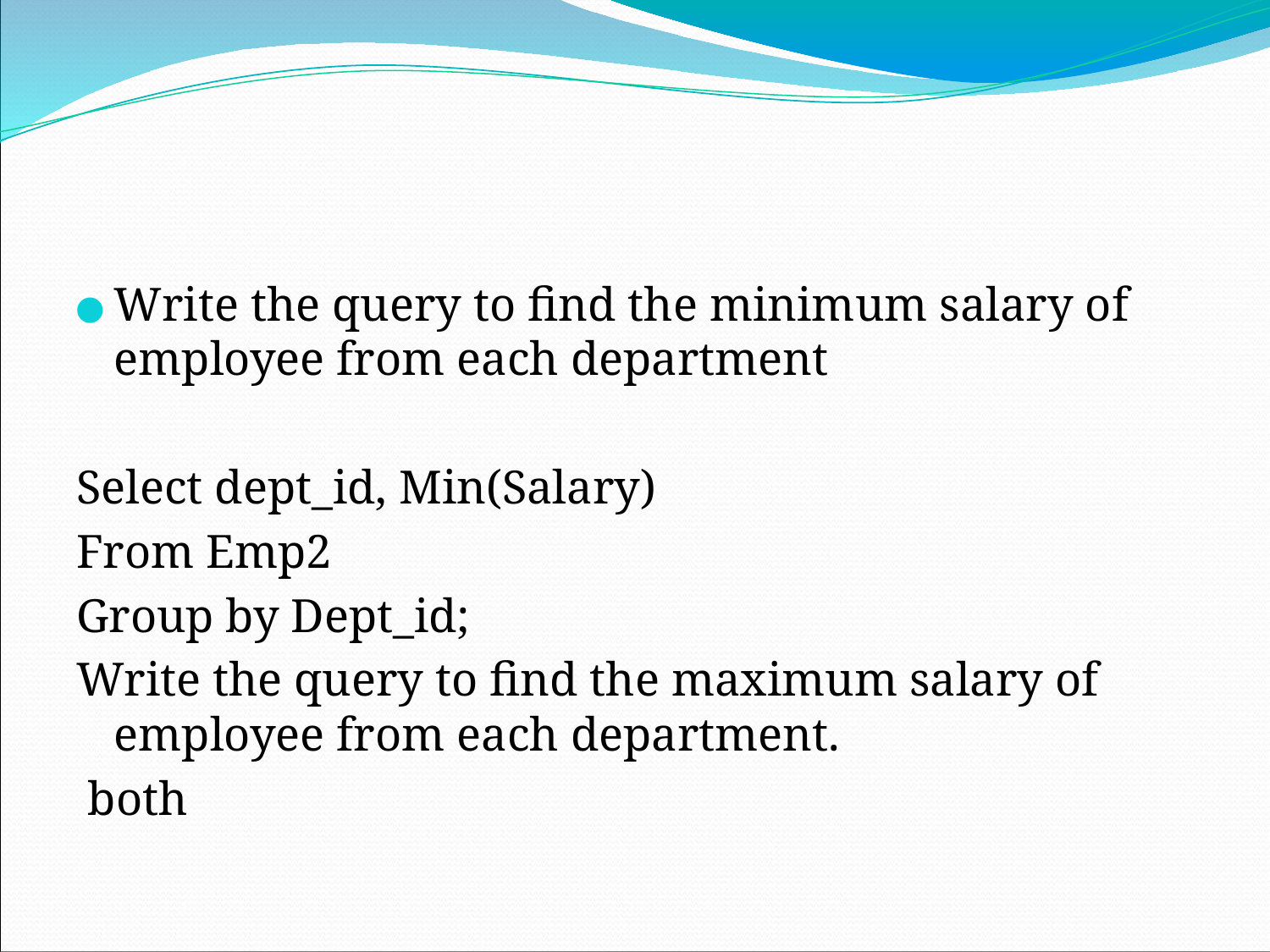

Write the query to find the minimum salary of employee from each department

Select dept_id, Min(Salary)
From Emp2
Group by Dept_id;
Write the query to find the maximum salary of employee from each department.
 both